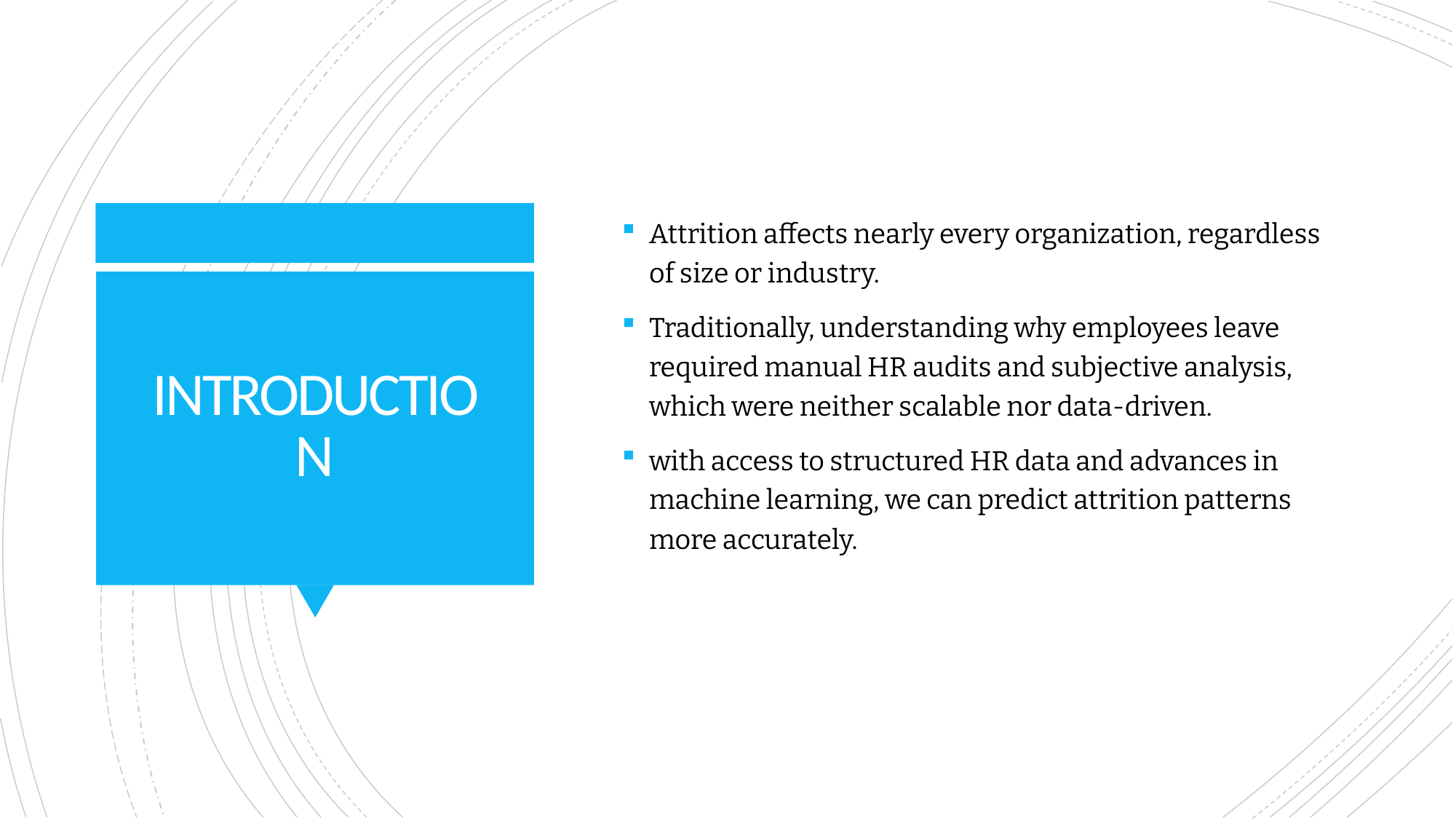

Attrition affects nearly every organization, regardless of size or industry.
Traditionally, understanding why employees leave required manual HR audits and subjective analysis, which were neither scalable nor data-driven.
with access to structured HR data and advances in machine learning, we can predict attrition patterns more accurately.

# INTRODUCTION